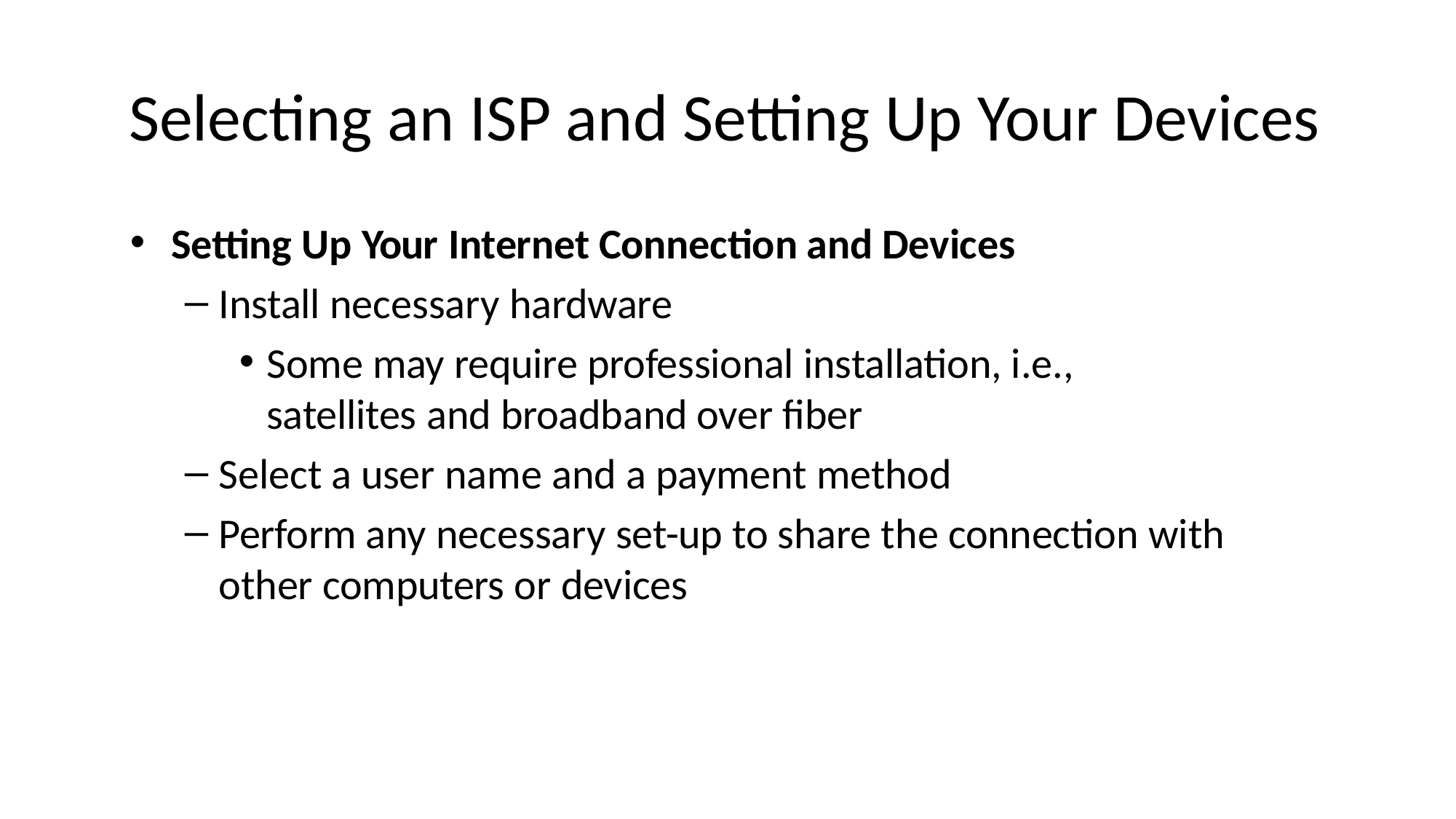

Selecting an ISP and Setting Up Your Devices
Setting Up Your Internet Connection and Devices
Install necessary hardware
Some may require professional installation, i.e.,
satellites and broadband over fiber
Select a user name and a payment method
Perform any necessary set-up to share the connection with  other computers or devices
27